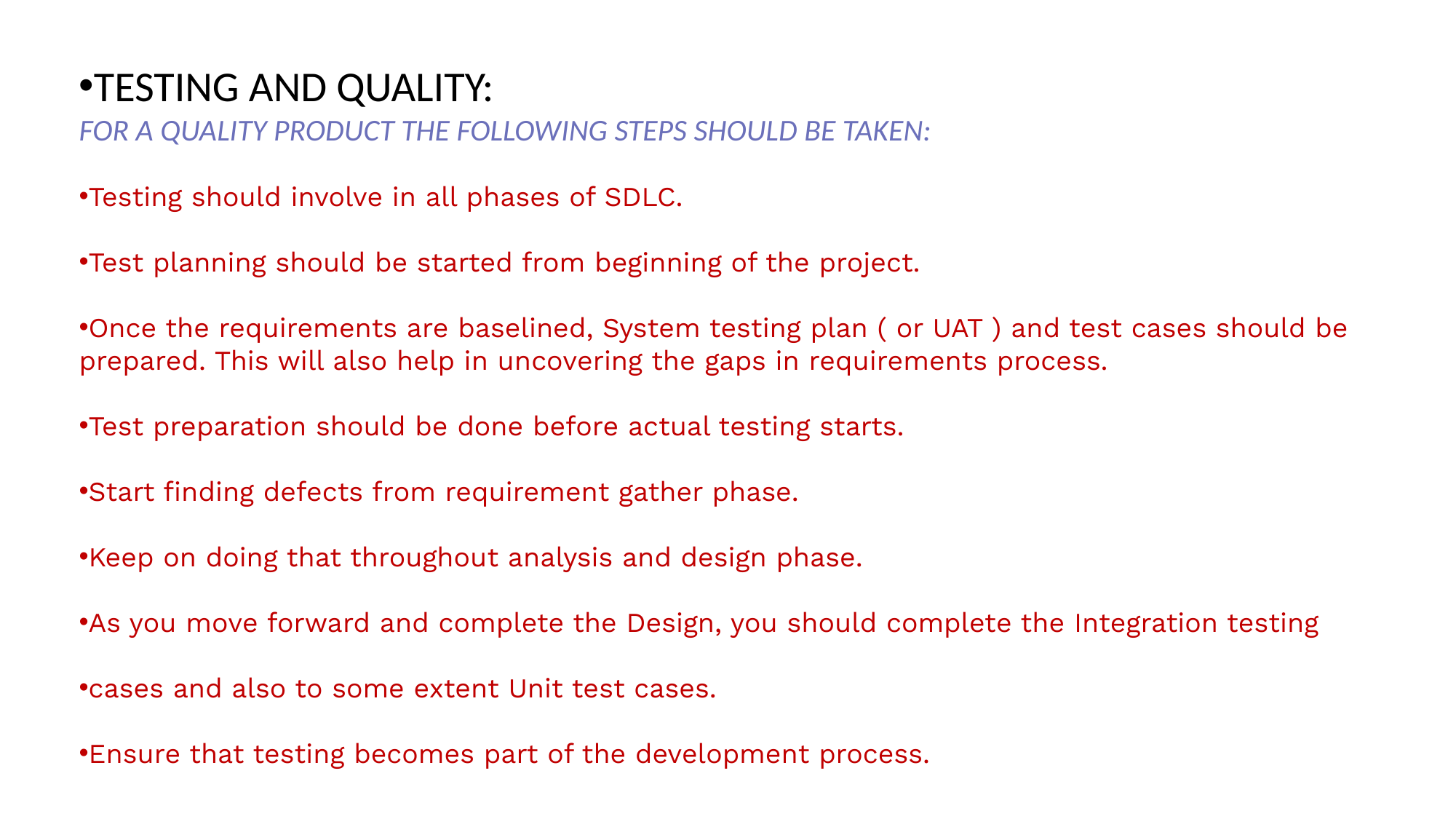

TESTING AND QUALITY:
FOR A QUALITY PRODUCT THE FOLLOWING STEPS SHOULD BE TAKEN:

Testing should involve in all phases of SDLC.

Test planning should be started from beginning of the project.

Once the requirements are baselined, System testing plan ( or UAT ) and test cases should be prepared. This will also help in uncovering the gaps in requirements process.

Test preparation should be done before actual testing starts.

Start finding defects from requirement gather phase.

Keep on doing that throughout analysis and design phase.

As you move forward and complete the Design, you should complete the Integration testing

cases and also to some extent Unit test cases.

Ensure that testing becomes part of the development process.